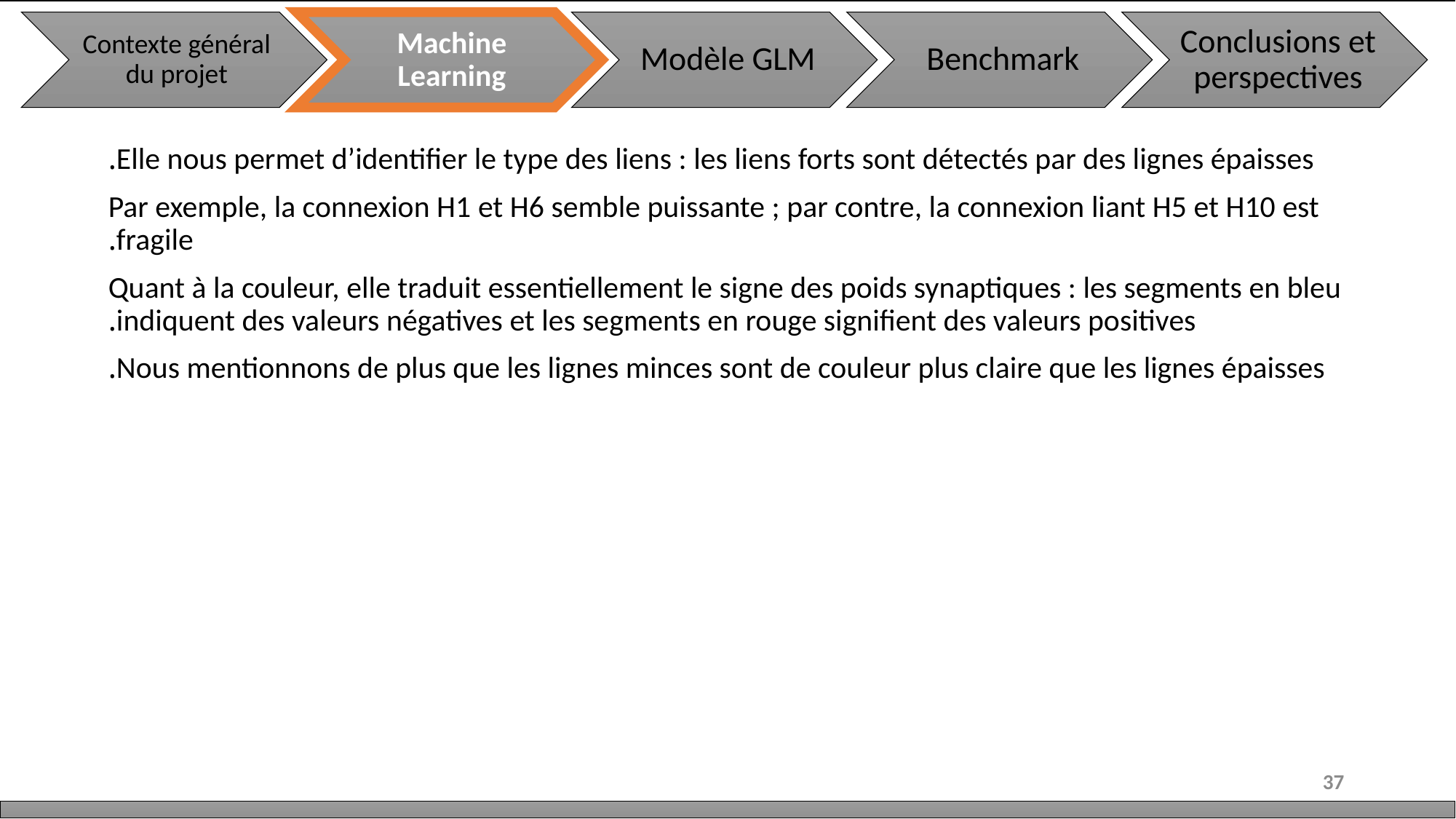

Contexte général du projet
Machine Learning
Modèle GLM
Benchmark
Conclusions et perspectives
Elle nous permet d’identifier le type des liens : les liens forts sont détectés par des lignes épaisses.
Par exemple, la connexion H1 et H6 semble puissante ; par contre, la connexion liant H5 et H10 est fragile.
Quant à la couleur, elle traduit essentiellement le signe des poids synaptiques : les segments en bleu indiquent des valeurs négatives et les segments en rouge signifient des valeurs positives.
Nous mentionnons de plus que les lignes minces sont de couleur plus claire que les lignes épaisses.

37